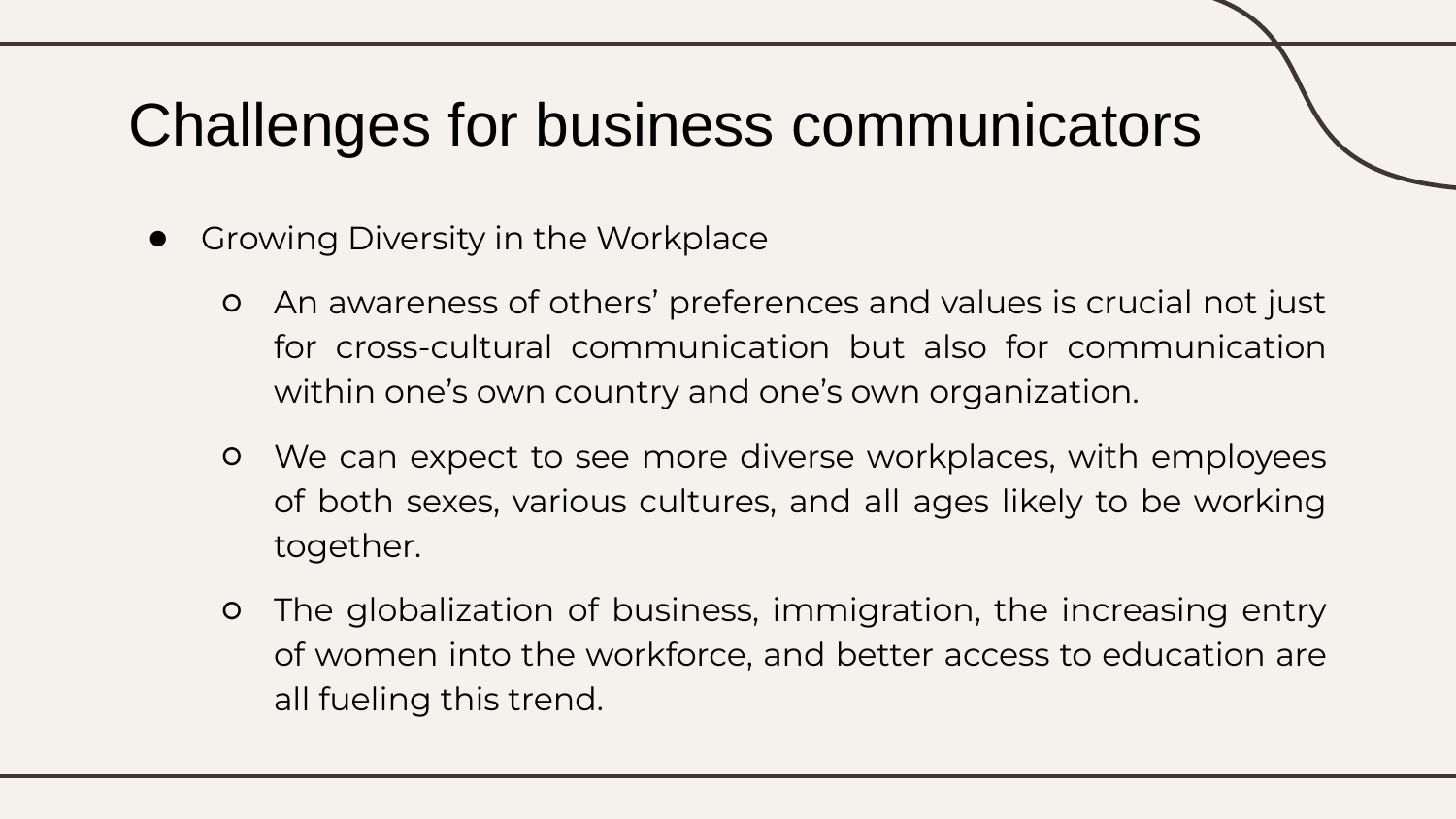

# Challenges for business communicators
Growing Diversity in the Workplace
An awareness of others’ preferences and values is crucial not just for cross-cultural communication but also for communication within one’s own country and one’s own organization.
We can expect to see more diverse workplaces, with employees of both sexes, various cultures, and all ages likely to be working together.
The globalization of business, immigration, the increasing entry of women into the workforce, and better access to education are all fueling this trend.